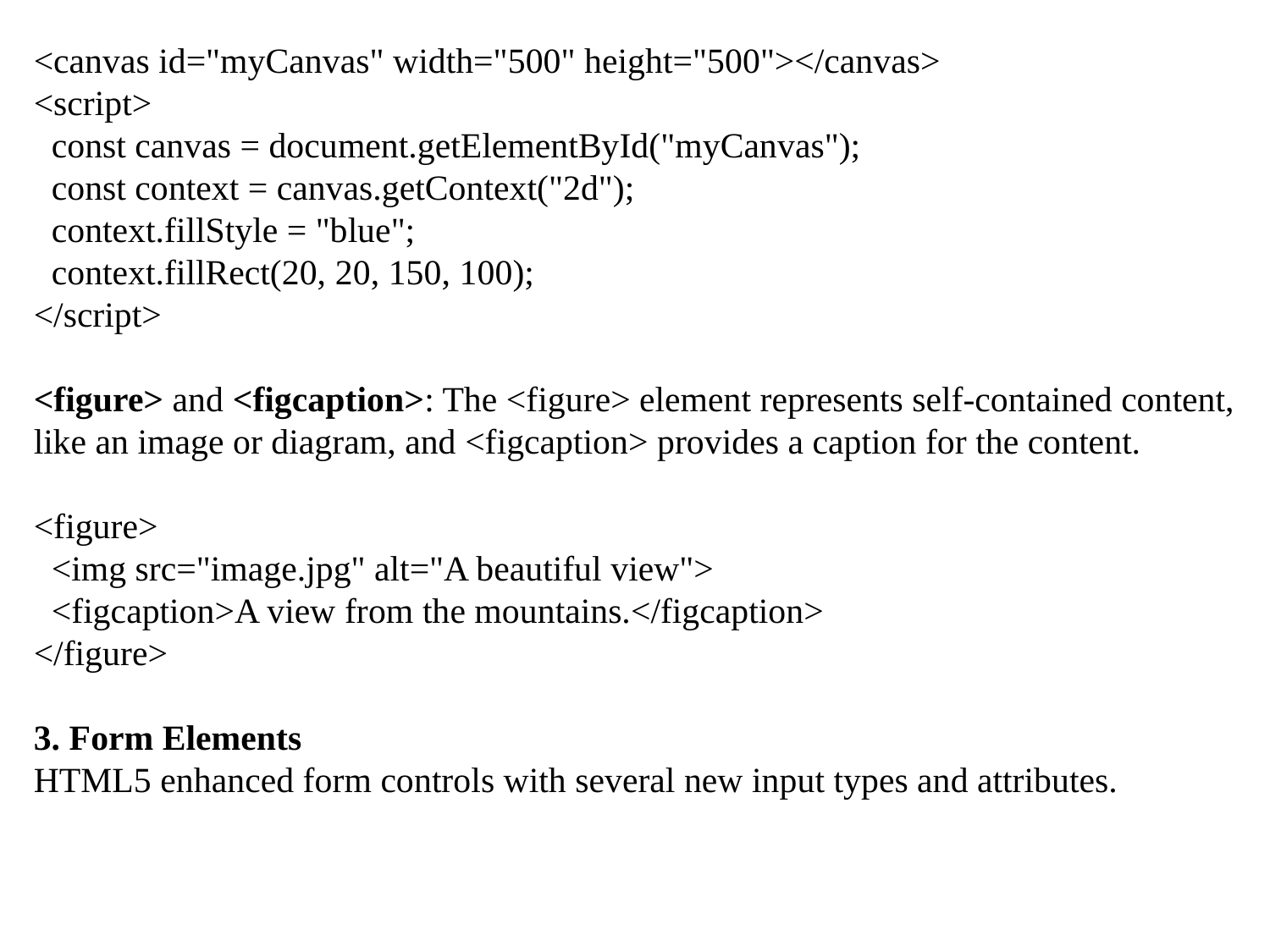

<canvas id="myCanvas" width="500" height="500"></canvas>
<script>
  const canvas = document.getElementById("myCanvas");
  const context = canvas.getContext("2d");
  context.fillStyle = "blue";
  context.fillRect(20, 20, 150, 100);
</script>

<figure> and <figcaption>: The <figure> element represents self-contained content, like an image or diagram, and <figcaption> provides a caption for the content.

<figure>
  <img src="image.jpg" alt="A beautiful view">
  <figcaption>A view from the mountains.</figcaption>
</figure>

3. Form Elements
HTML5 enhanced form controls with several new input types and attributes.